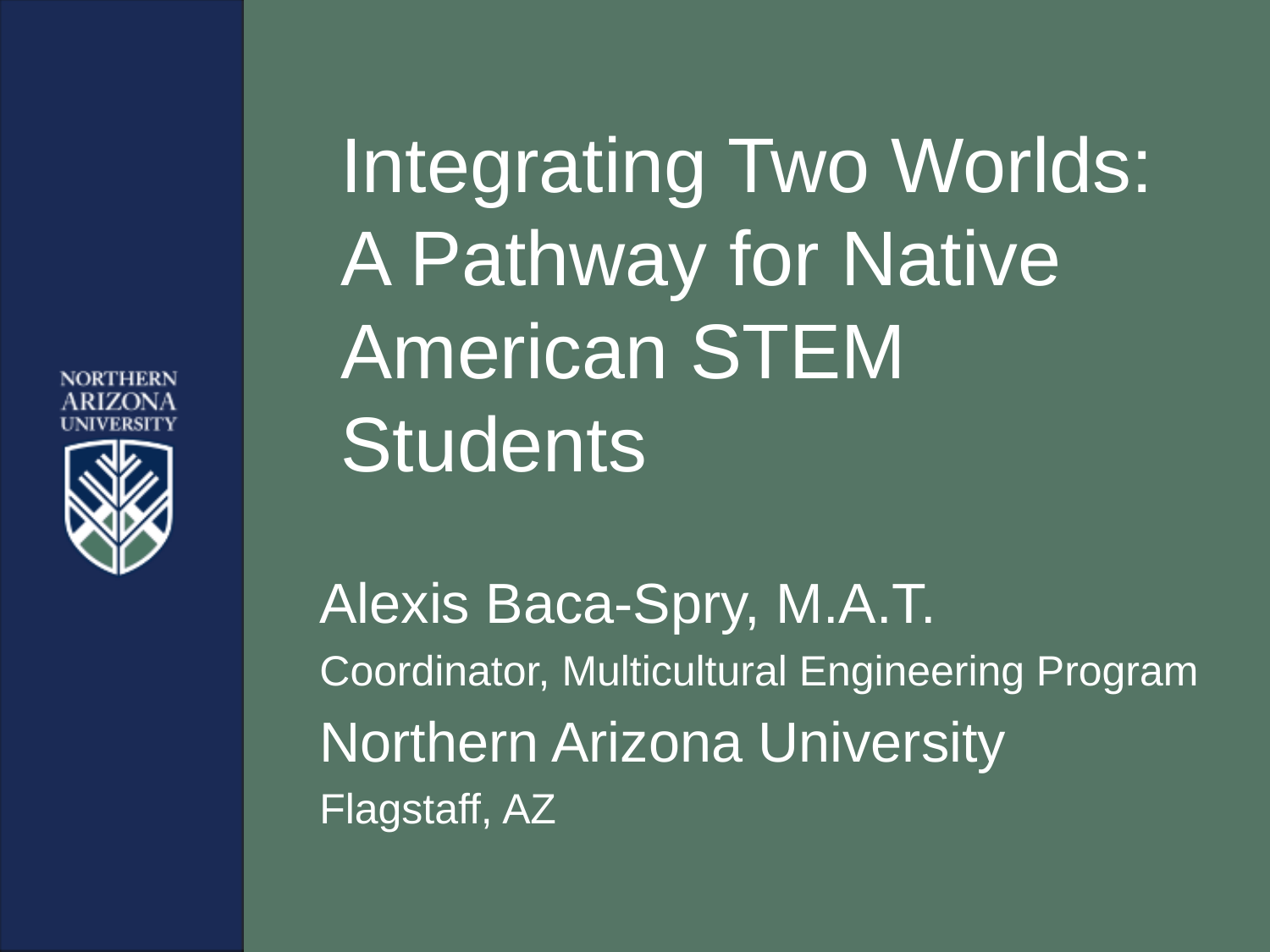

# Integrating Two Worlds: A Pathway for Native American STEM Students
Alexis Baca-Spry, M.A.T.
Coordinator, Multicultural Engineering Program
Northern Arizona University
Flagstaff, AZ